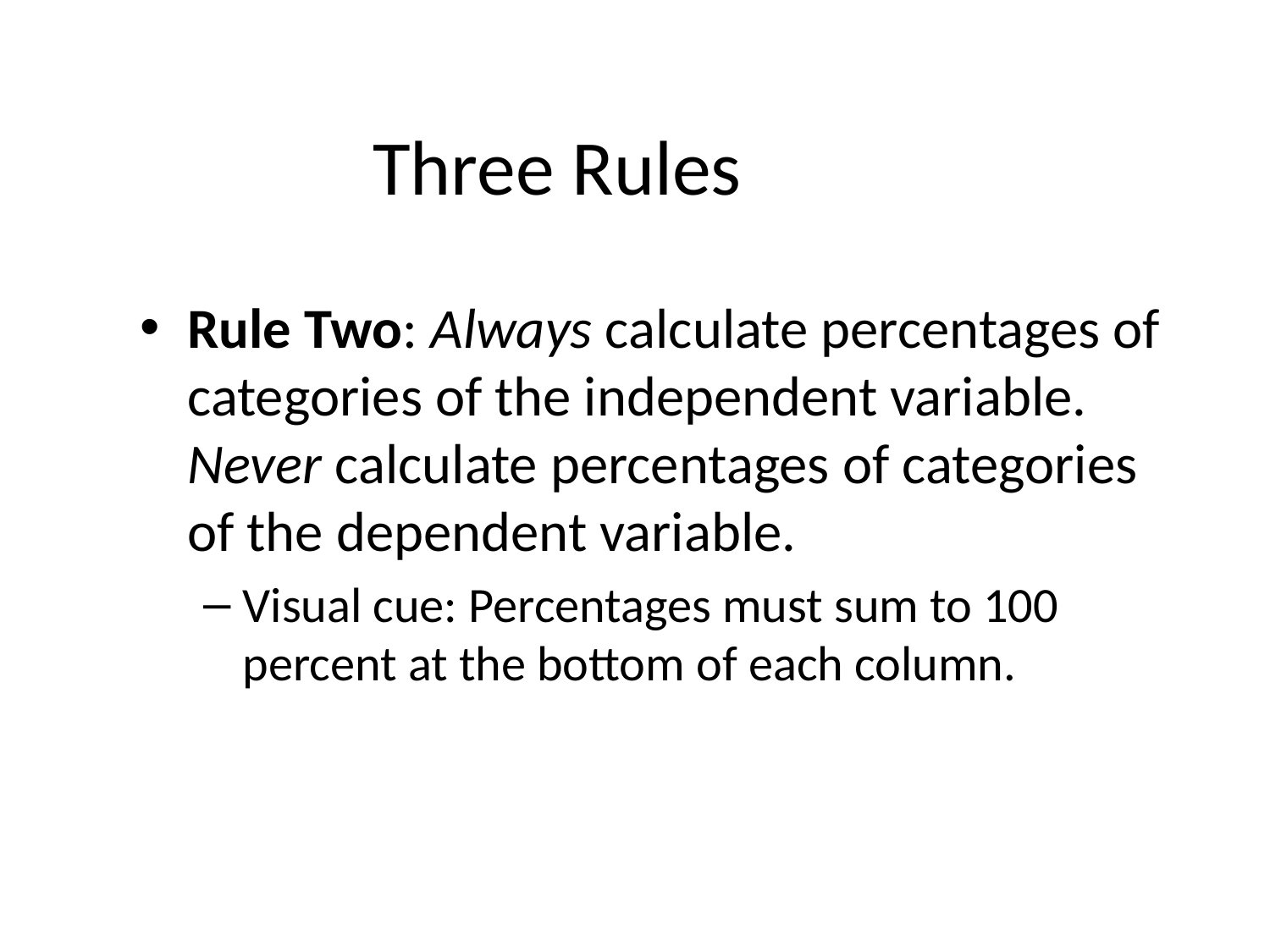

# Three Rules
Rule Two: Always calculate percentages of categories of the independent variable. Never calculate percentages of categories of the dependent variable.
Visual cue: Percentages must sum to 100 percent at the bottom of each column.